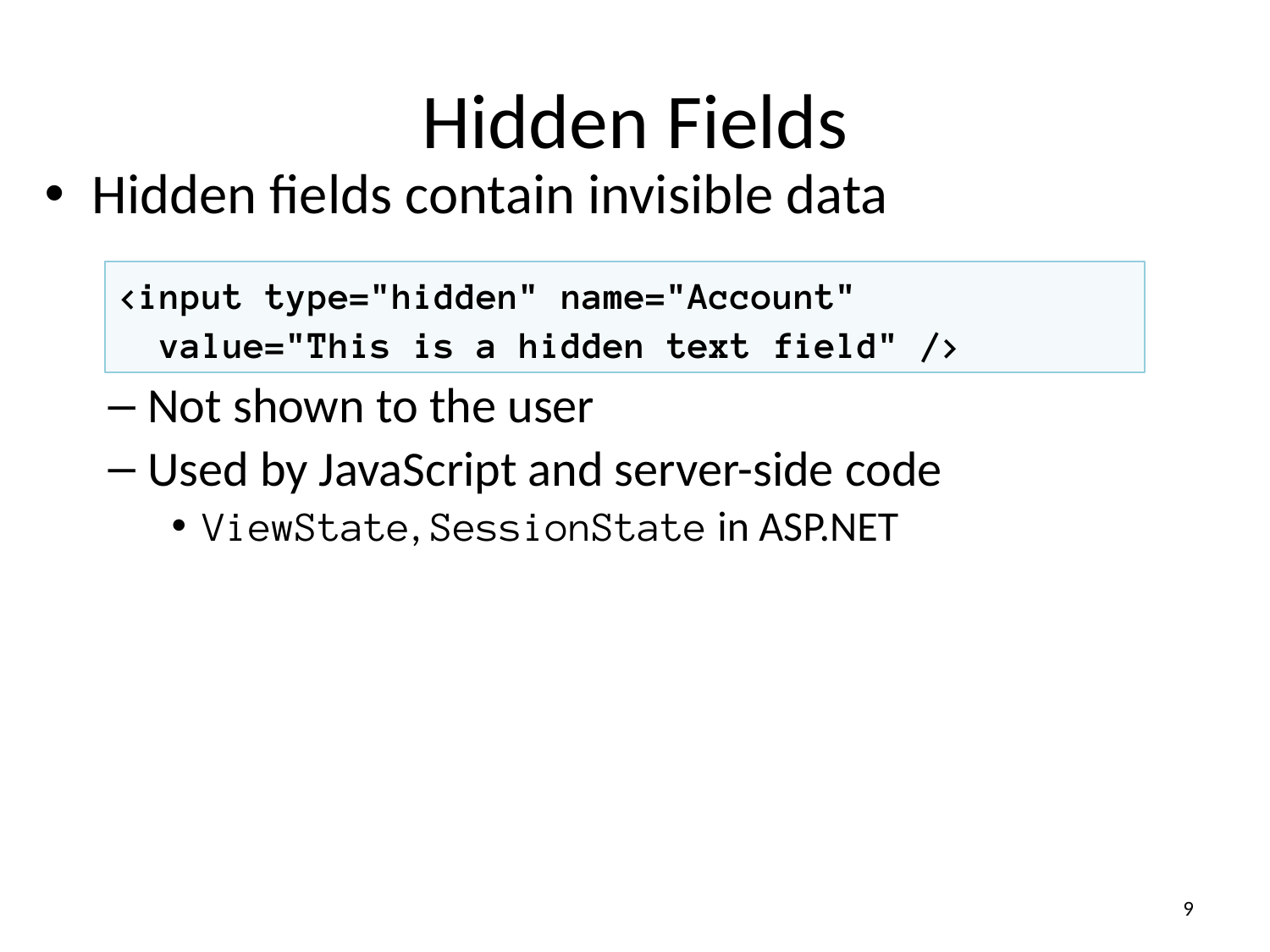

# Hidden Fields
Hidden fields contain invisible data

Not shown to the user
Used by JavaScript and server-side code
ViewState, SessionState in ASP.NET
<input type="hidden" name="Account"
  value="This is a hidden text field" />
9